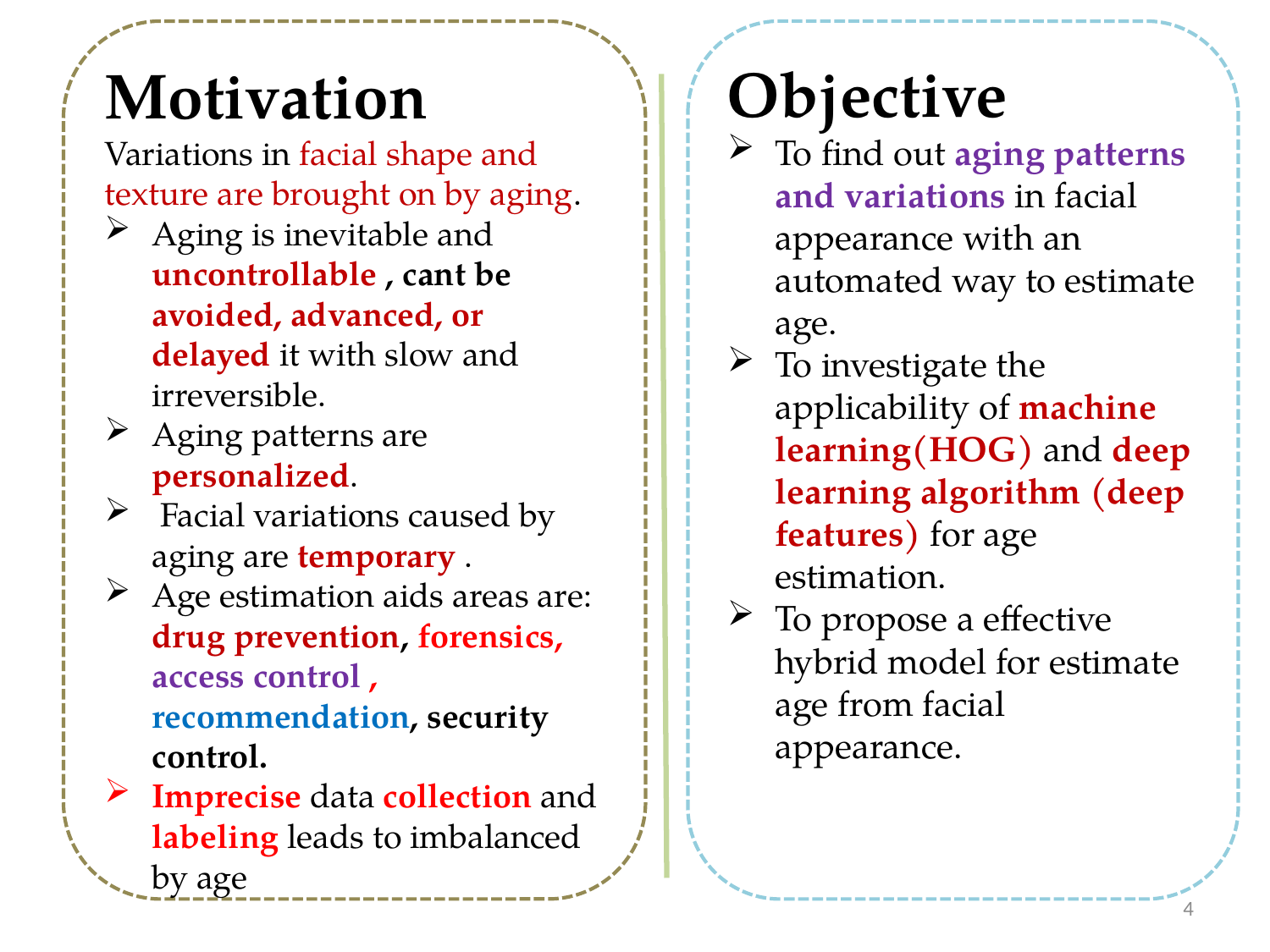

Motivation
Variations in facial shape and texture are brought on by aging.
Aging is inevitable and uncontrollable , cant be avoided, advanced, or delayed it with slow and irreversible.
Aging patterns are personalized.
 Facial variations caused by aging are temporary .
Age estimation aids areas are: drug prevention, forensics, access control , recommendation, security control.
Imprecise data collection and labeling leads to imbalanced by age

Objective
To find out aging patterns and variations in facial appearance with an automated way to estimate age.
To investigate the applicability of machine learning(HOG) and deep learning algorithm (deep features) for age estimation.
To propose a effective hybrid model for estimate age from facial appearance.
4